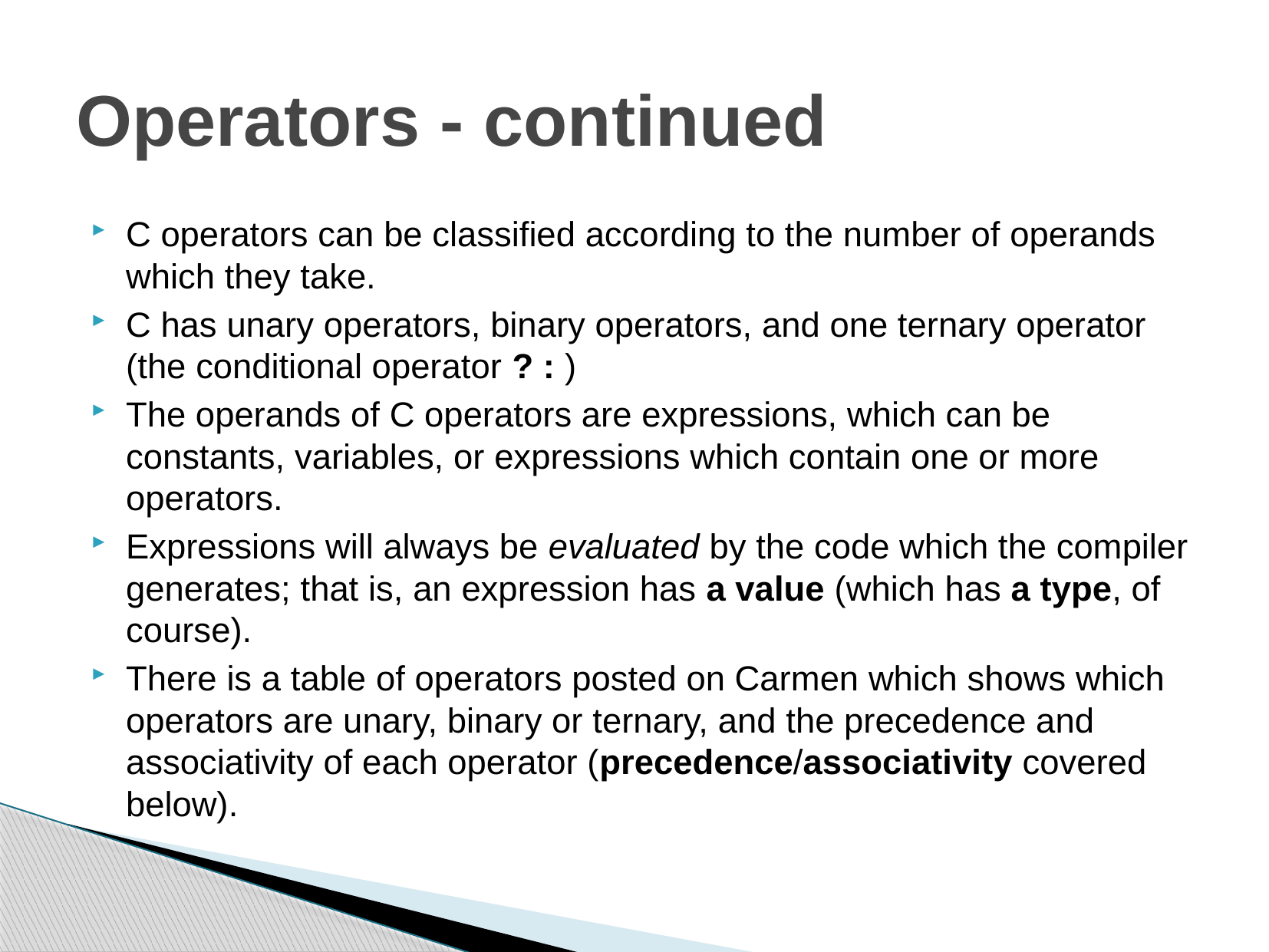

# Operators - continued
C operators can be classified according to the number of operands which they take.
C has unary operators, binary operators, and one ternary operator (the conditional operator ? : )
The operands of C operators are expressions, which can be constants, variables, or expressions which contain one or more operators.
Expressions will always be evaluated by the code which the compiler generates; that is, an expression has a value (which has a type, of course).
There is a table of operators posted on Carmen which shows which operators are unary, binary or ternary, and the precedence and associativity of each operator (precedence/associativity covered below).
5